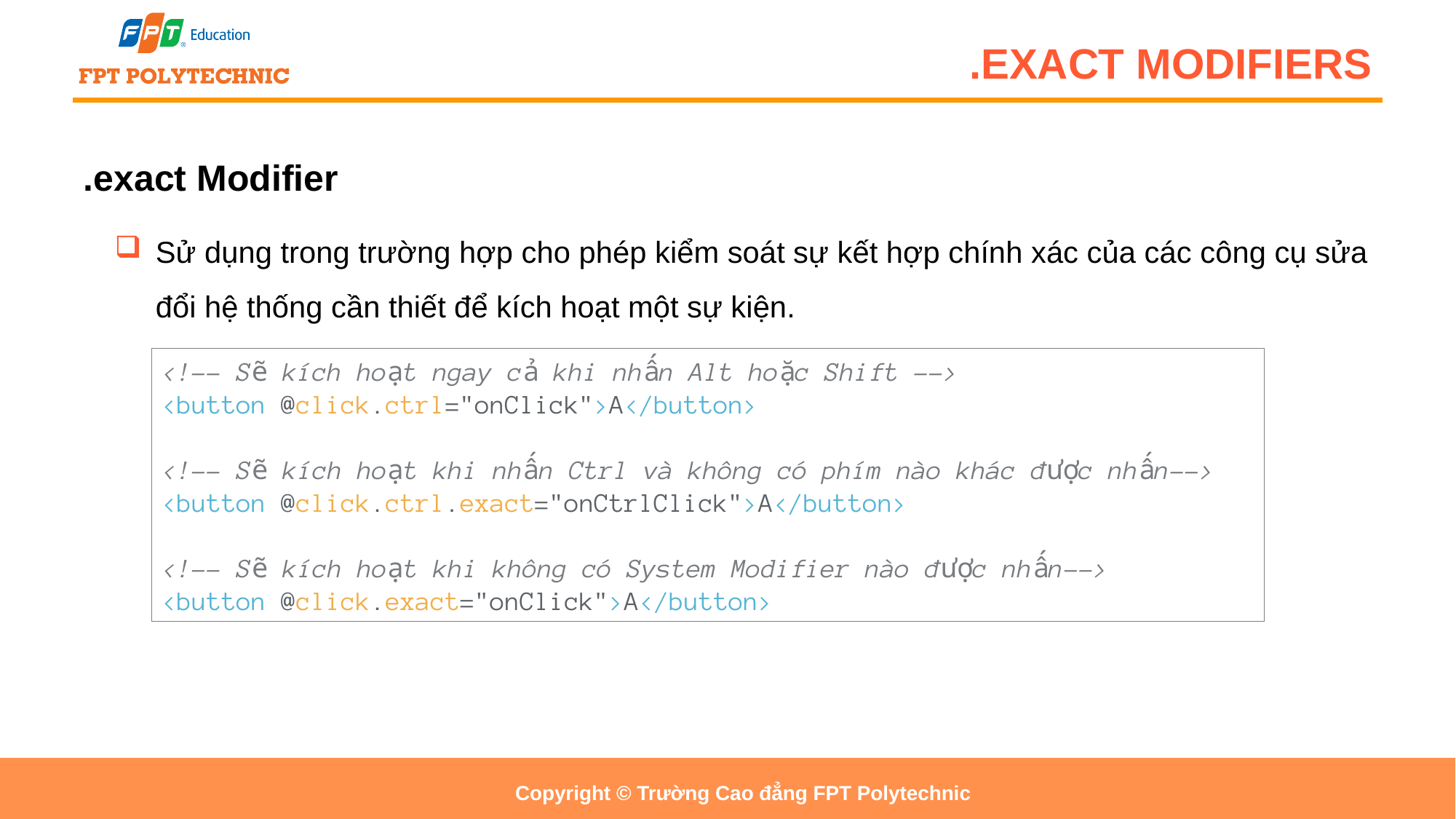

# .EXACT MODIFIERS
.exact Modifier
Sử dụng trong trường hợp cho phép kiểm soát sự kết hợp chính xác của các công cụ sửa đổi hệ thống cần thiết để kích hoạt một sự kiện.
<!-- Sẽ kích hoạt ngay cả khi nhấn Alt hoặc Shift -->
<button @click.ctrl="onClick">A</button>
<!-- Sẽ kích hoạt khi nhấn Ctrl và không có phím nào khác được nhấn-->
<button @click.ctrl.exact="onCtrlClick">A</button>
<!-- Sẽ kích hoạt khi không có System Modifier nào được nhấn-->
<button @click.exact="onClick">A</button>

Copyright © Trường Cao đẳng FPT Polytechnic